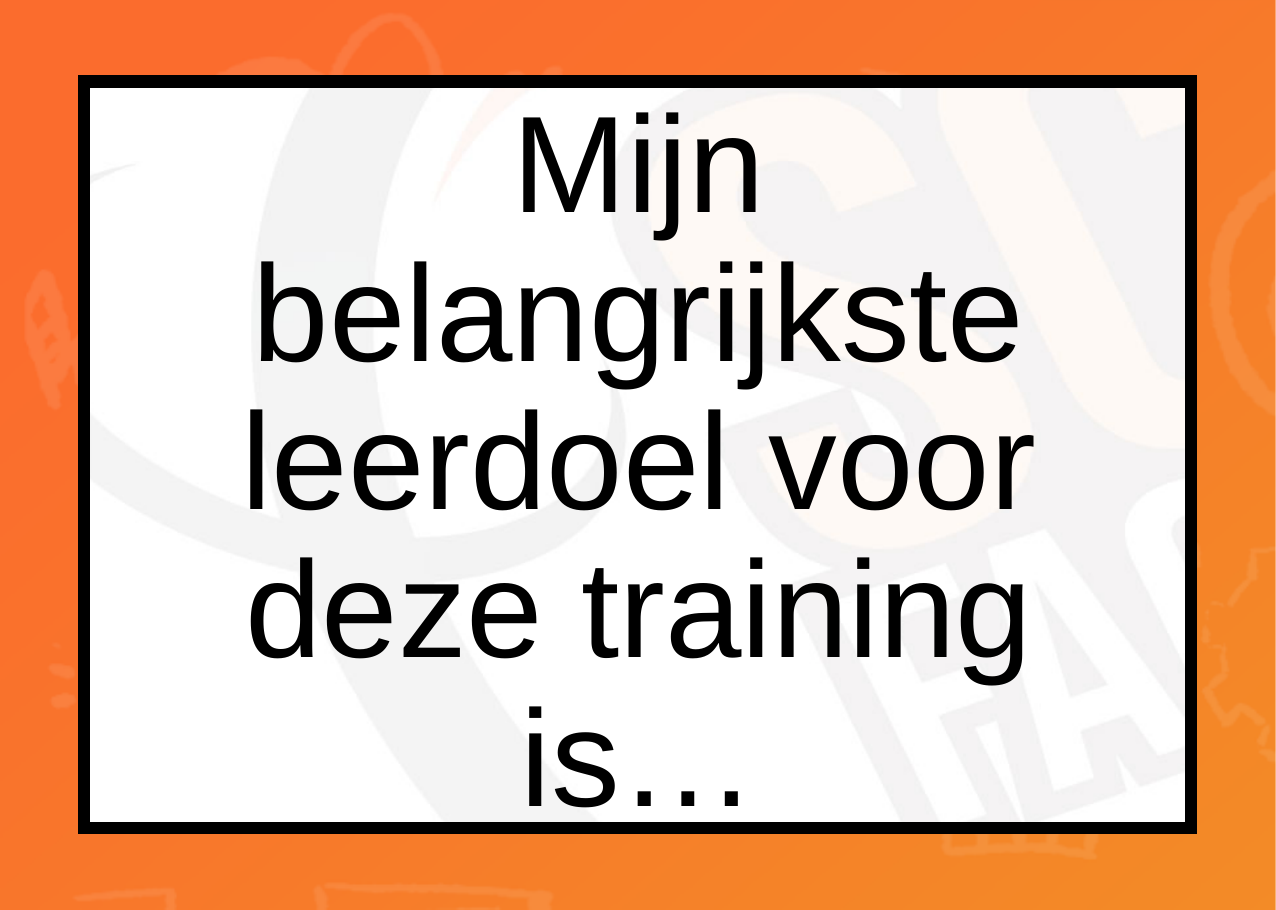

Mijn belangrijkste leerdoel voor deze training is…